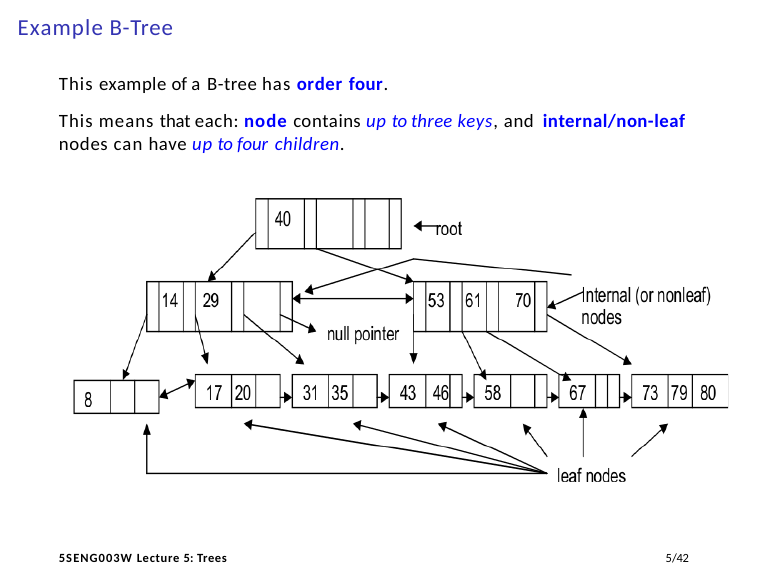

# Example B-Tree
This example of a B-tree has order four.
This means that each: node contains up to three keys, and internal/non-leaf
nodes can have up to four children.

5/42
5SENG003W Lecture 5: Trees